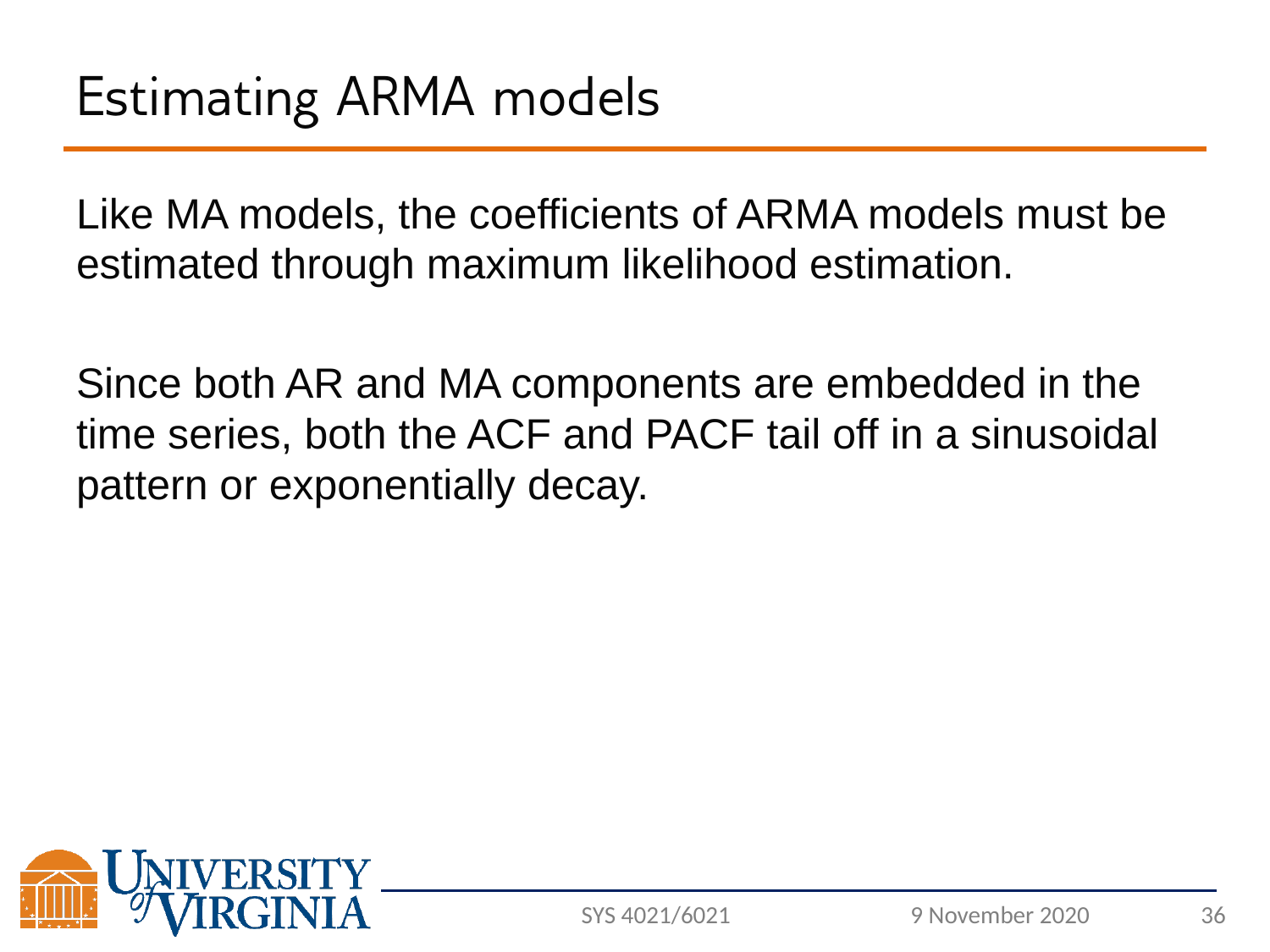

# Estimating ARMA models
Like MA models, the coefficients of ARMA models must be estimated through maximum likelihood estimation.

Since both AR and MA components are embedded in the time series, both the ACF and PACF tail off in a sinusoidal pattern or exponentially decay.